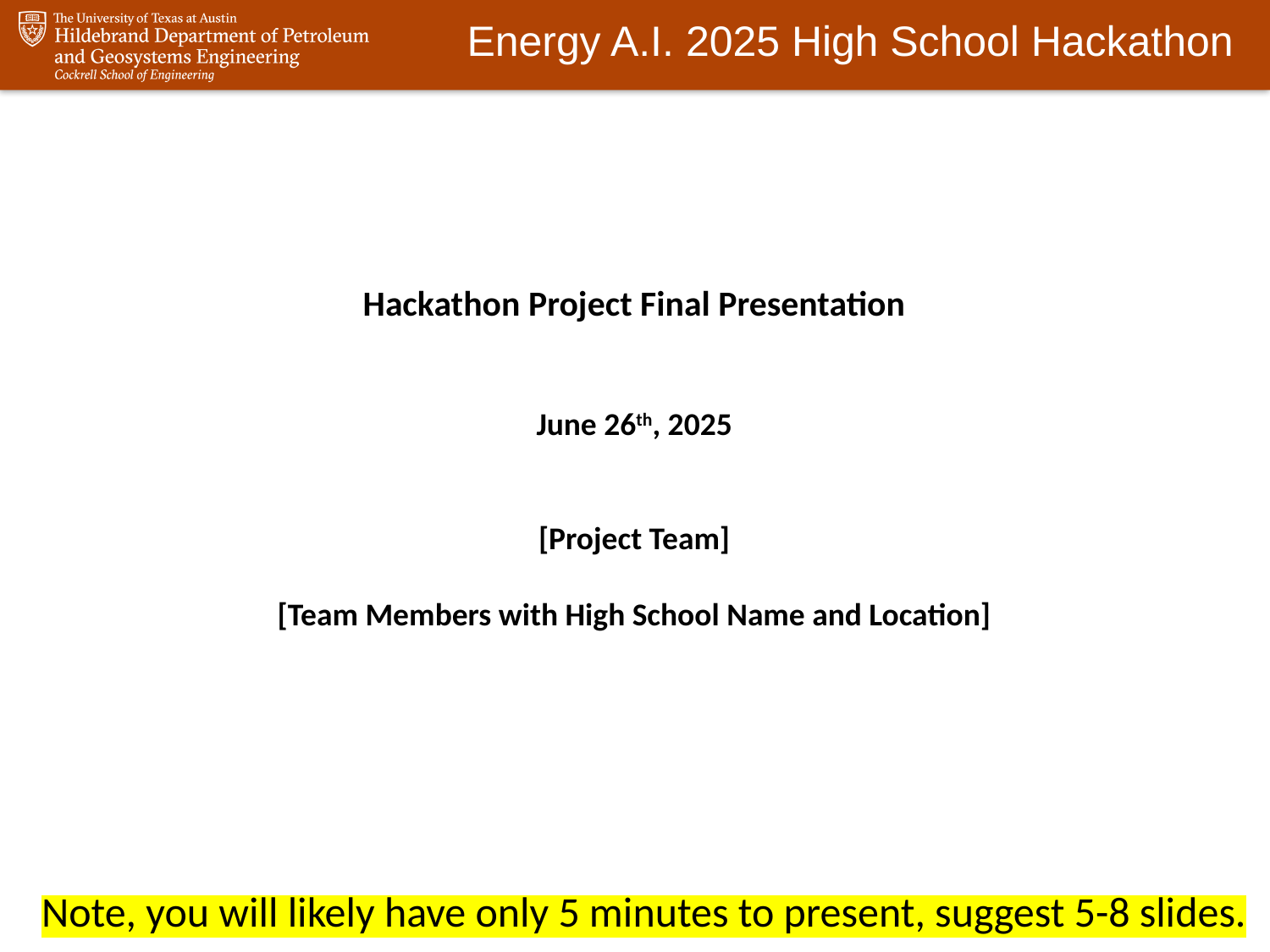

Hackathon Project Final Presentation

June 26th, 2025

[Project Team]

[Team Members with High School Name and Location]

Note, you will likely have only 5 minutes to present, suggest 5-8 slides.